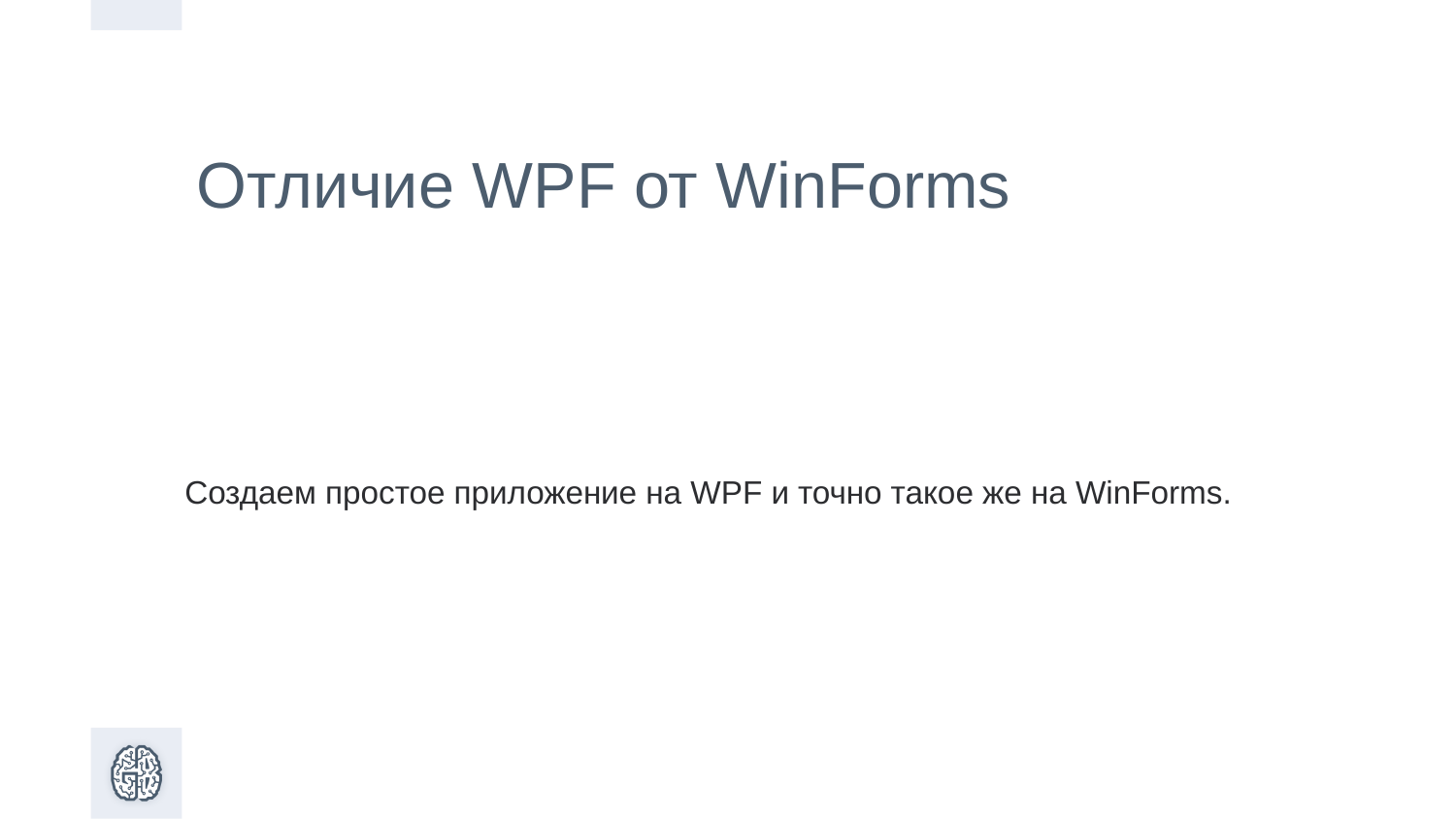

Отличие WPF от WinForms
Создаем простое приложение на WPF и точно такое же на WinForms.